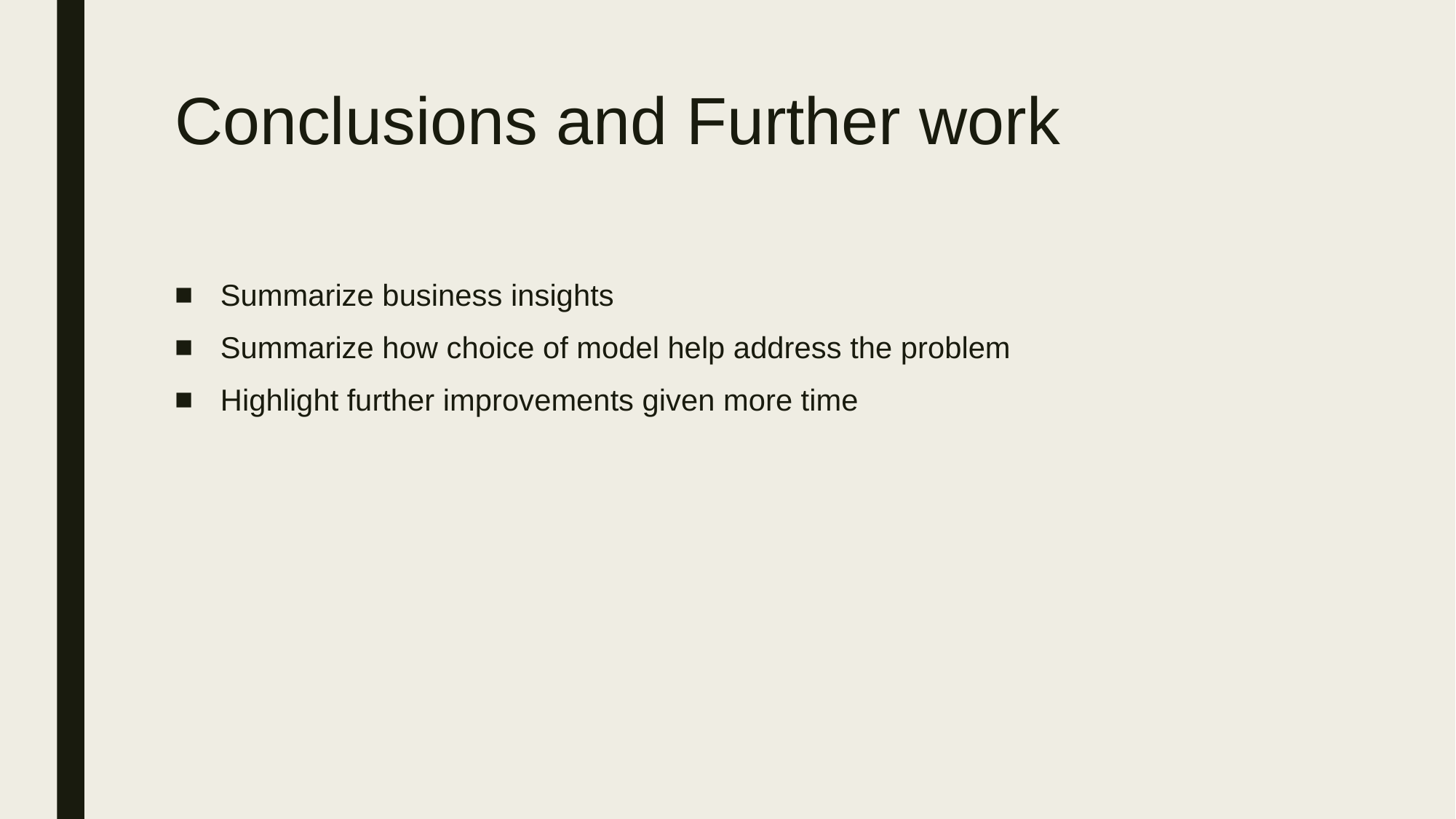

# Conclusions and Further work
Summarize business insights
Summarize how choice of model help address the problem
Highlight further improvements given more time